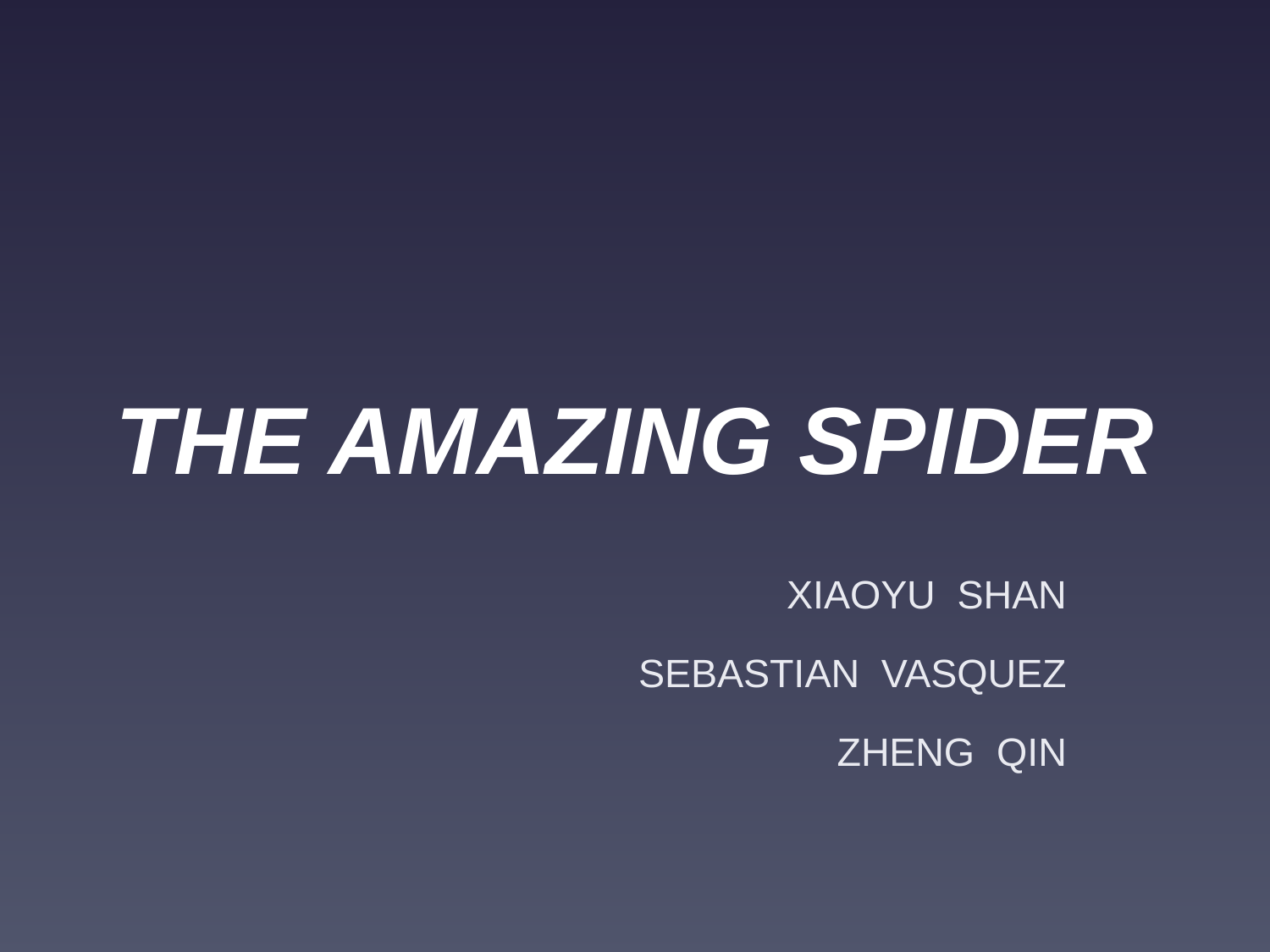

# THE AMAZING SPIDER
XIAOYU  SHAN
SEBASTIAN  VASQUEZ
ZHENG  QIN